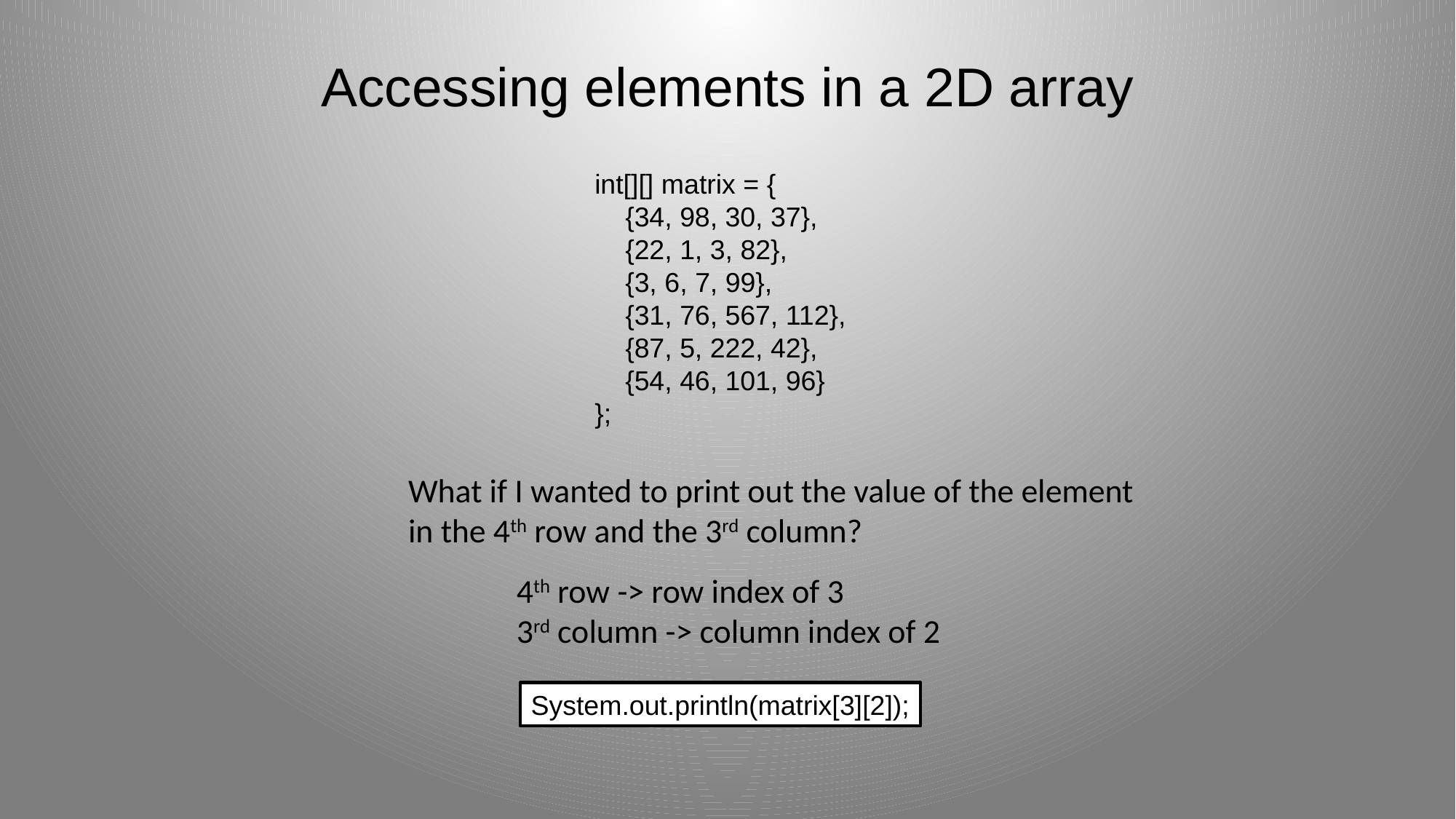

# Accessing elements in a 2D array
int[][] matrix = {
    {34, 98, 30, 37},
    {22, 1, 3, 82},
    {3, 6, 7, 99},
    {31, 76, 567, 112},
    {87, 5, 222, 42},
    {54, 46, 101, 96}
};
What if I wanted to print out the value of the element
in the 4th row and the 3rd column?
4th row -> row index of 3
3rd column -> column index of 2
System.out.println(matrix[3][2]);